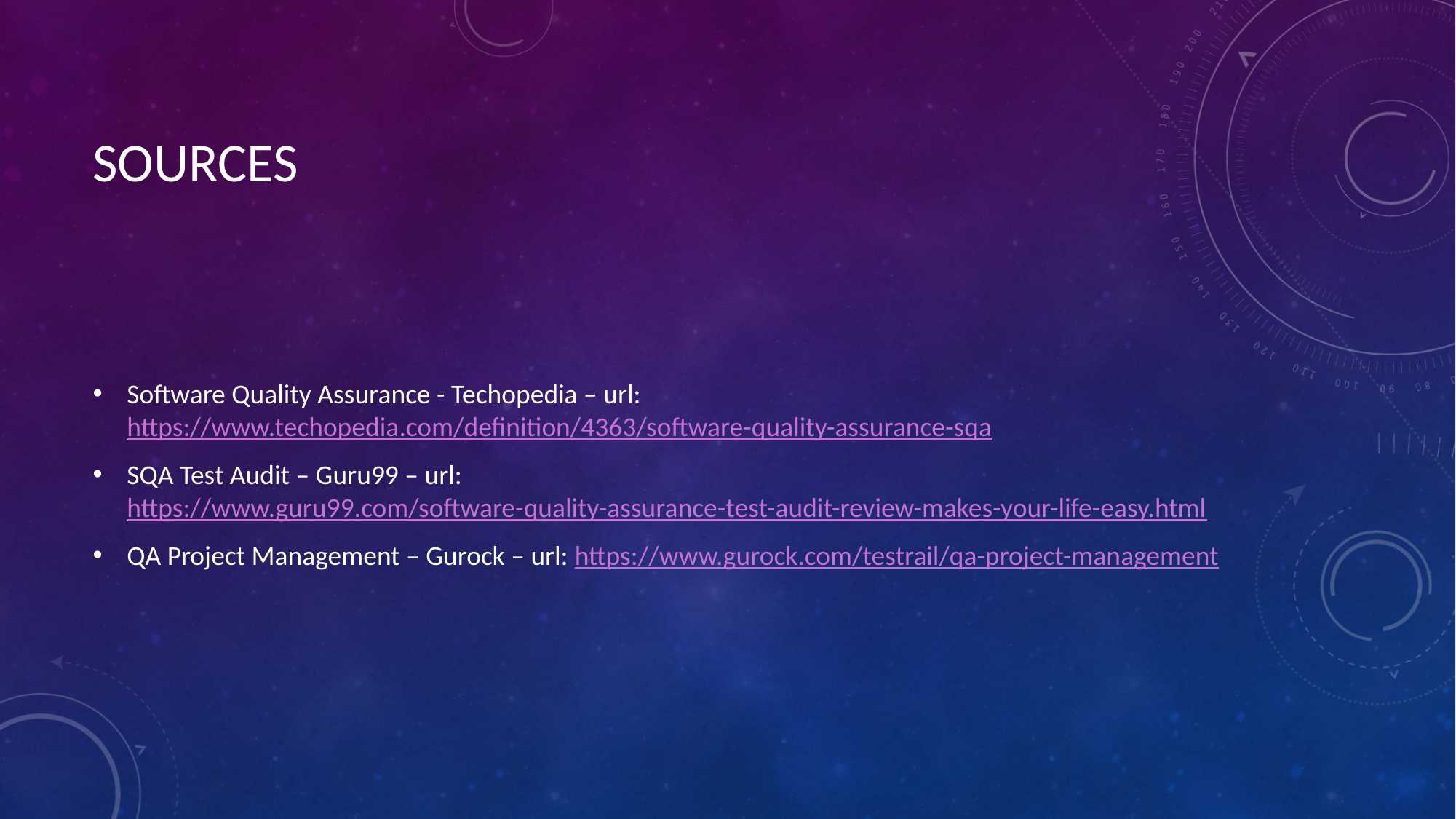

# Sources
Software Quality Assurance - Techopedia – url: https://www.techopedia.com/definition/4363/software-quality-assurance-sqa
SQA Test Audit – Guru99 – url: https://www.guru99.com/software-quality-assurance-test-audit-review-makes-your-life-easy.html
QA Project Management – Gurock – url: https://www.gurock.com/testrail/qa-project-management